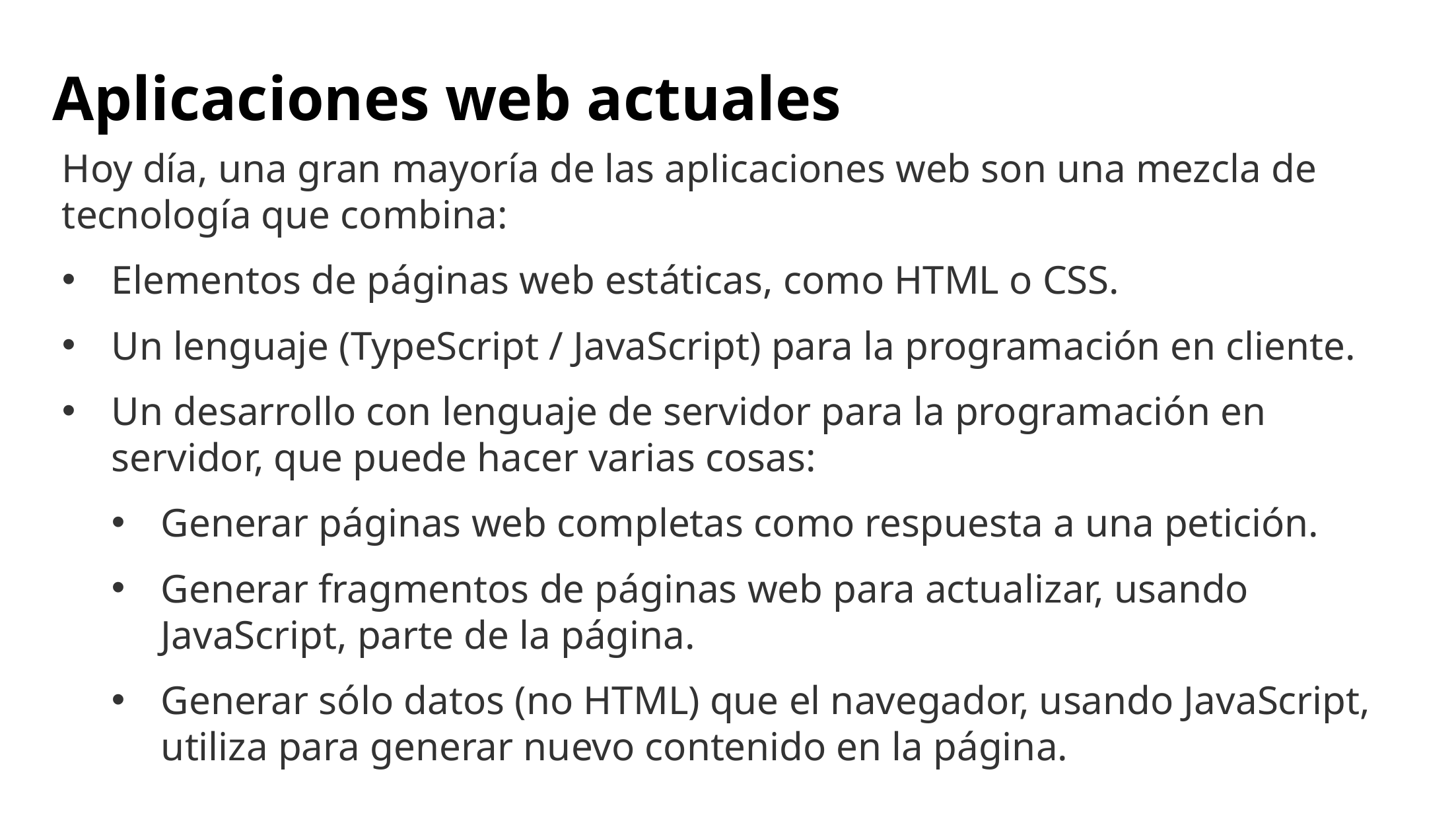

# Aplicaciones web actuales
Hoy día, una gran mayoría de las aplicaciones web son una mezcla de tecnología que combina:
Elementos de páginas web estáticas, como HTML o CSS.
Un lenguaje (TypeScript / JavaScript) para la programación en cliente.
Un desarrollo con lenguaje de servidor para la programación en servidor, que puede hacer varias cosas:
Generar páginas web completas como respuesta a una petición.
Generar fragmentos de páginas web para actualizar, usando JavaScript, parte de la página.
Generar sólo datos (no HTML) que el navegador, usando JavaScript, utiliza para generar nuevo contenido en la página.